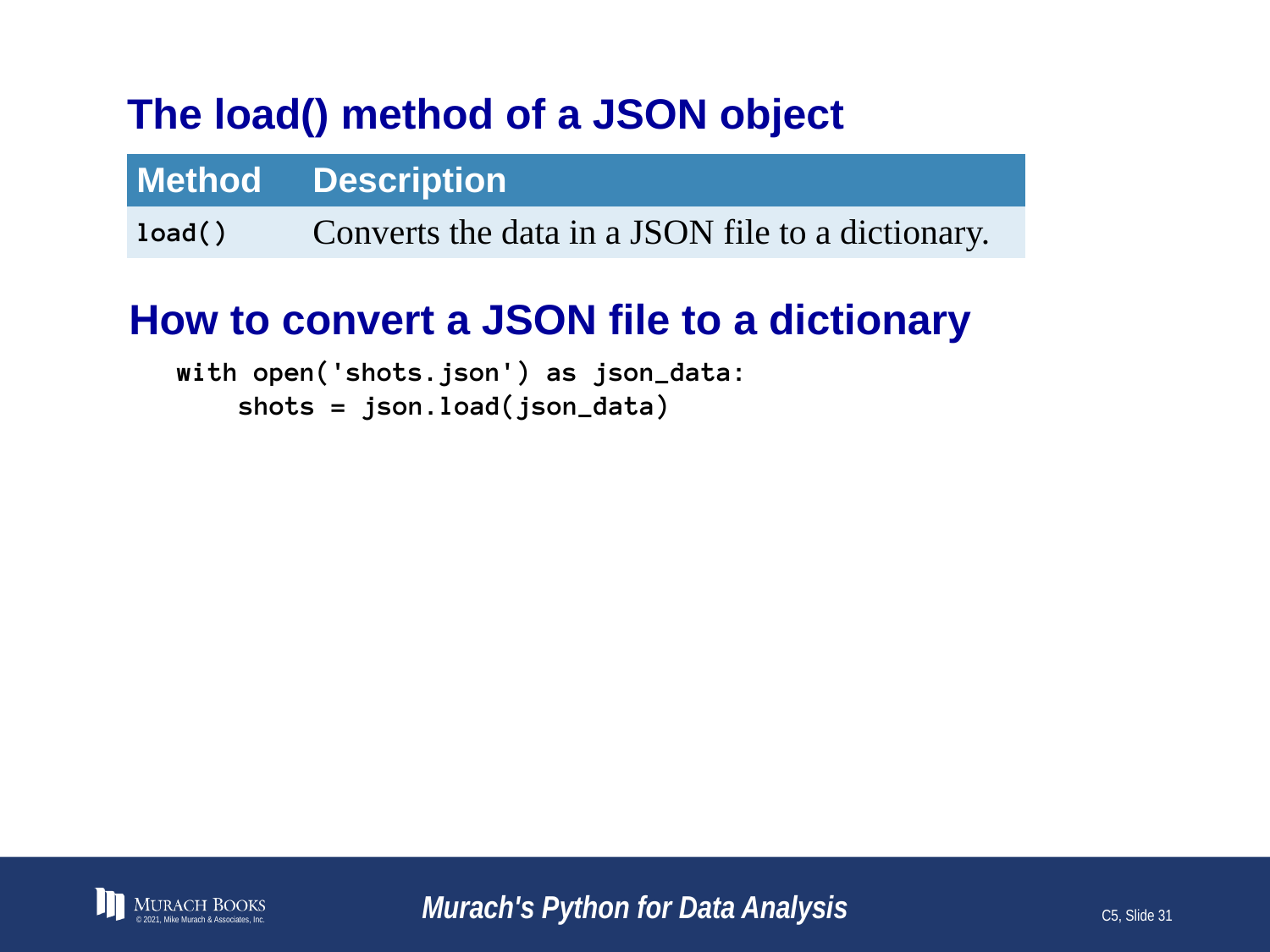

# The load() method of a JSON object
| Method | Description |
| --- | --- |
| load() | Converts the data in a JSON file to a dictionary. |
How to convert a JSON file to a dictionary
with open('shots.json') as json_data:
    shots = json.load(json_data)

© 2021, Mike Murach & Associates, Inc.
Murach's Python for Data Analysis

C5, Slide 31